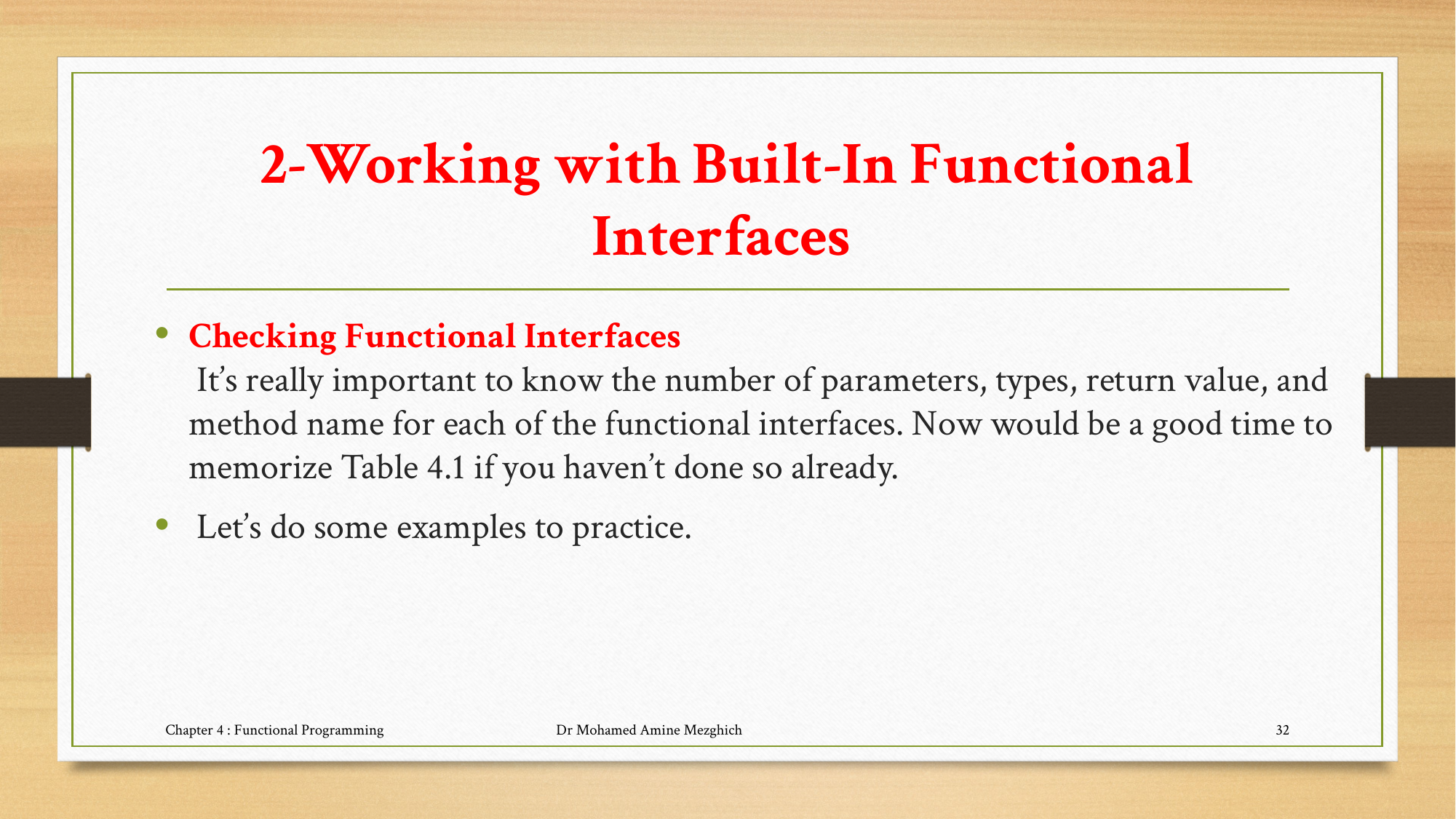

# 2-Working with Built-In Functional Interfaces
Checking Functional Interfaces
 It’s really important to know the number of parameters, types, return value, and method name for each of the functional interfaces. Now would be a good time to memorize Table 4.1 if you haven’t done so already.
 Let’s do some examples to practice.
Chapter 4 : Functional Programming                                                  Dr Mohamed Amine Mezghich
32